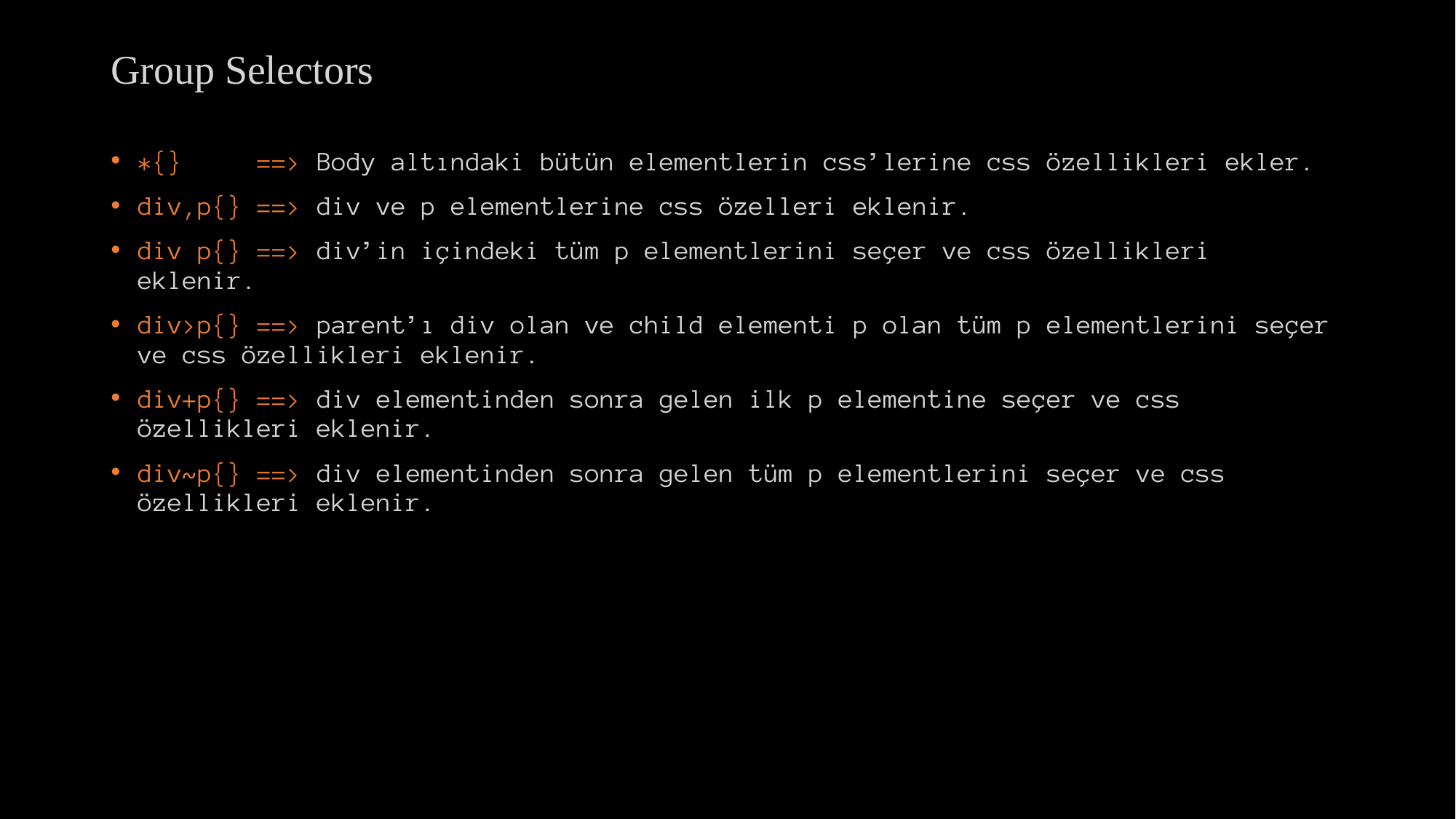

# Group Selectors
*{}     ==> Body altındaki bütün elementlerin css’lerine css özellikleri ekler.
div,p{} ==> div ve p elementlerine css özelleri eklenir.
div p{} ==> div’in içindeki tüm p elementlerini seçer ve css özellikleri eklenir.
div>p{} ==> parent’ı div olan ve child elementi p olan tüm p elementlerini seçer ve css özellikleri eklenir.
div+p{} ==> div elementinden sonra gelen ilk p elementine seçer ve css özellikleri eklenir.
div~p{} ==> div elementinden sonra gelen tüm p elementlerini seçer ve css özellikleri eklenir.